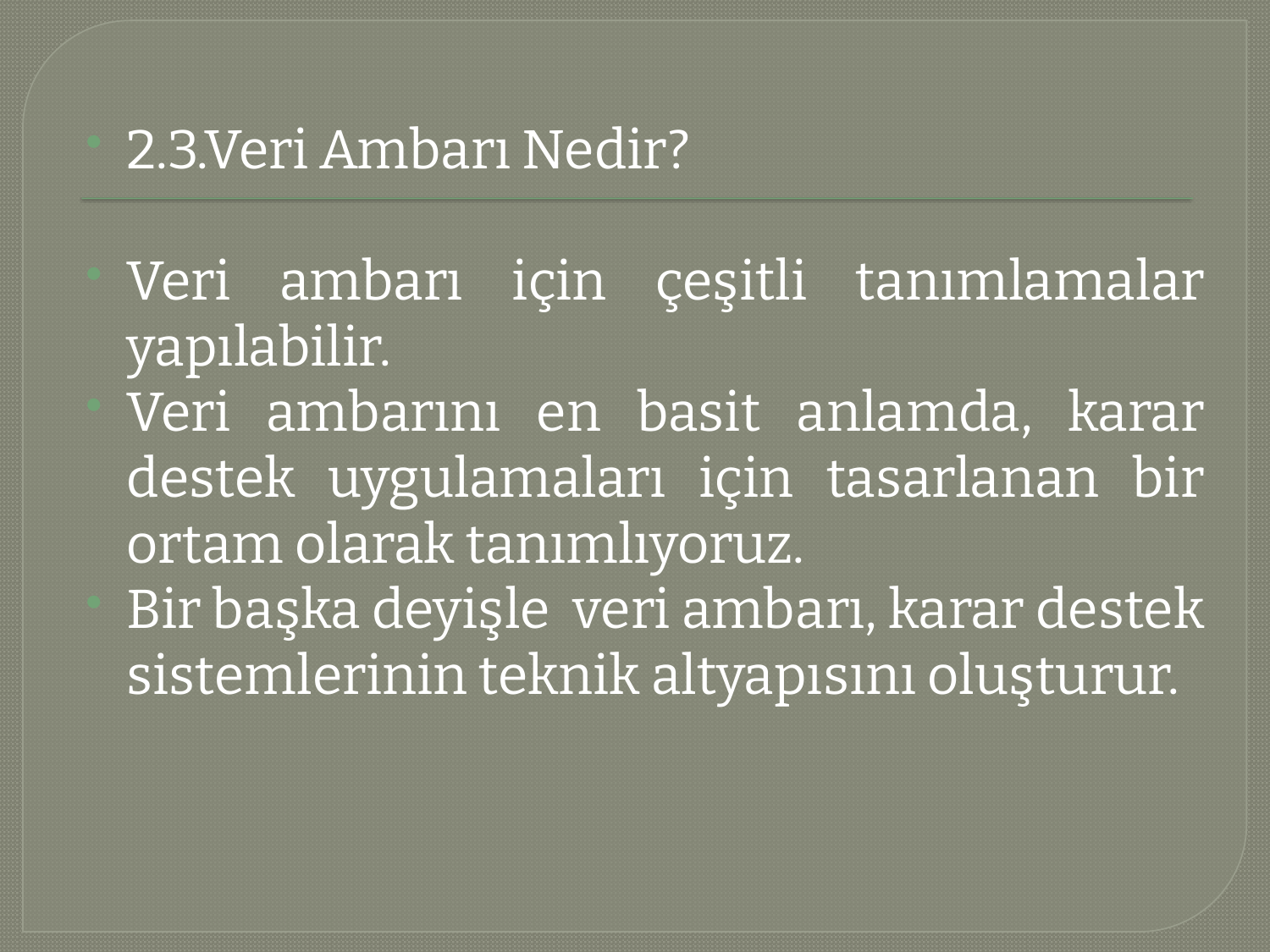

2.3.Veri Ambarı Nedir?

Veri ambarı için çeşitli tanımlamalar yapılabilir.
Veri ambarını en basit anlamda, karar destek uygulamaları için tasarlanan bir ortam olarak tanımlıyoruz.
Bir başka deyişle  veri ambarı, karar destek sistemlerinin teknik altyapısını oluşturur.